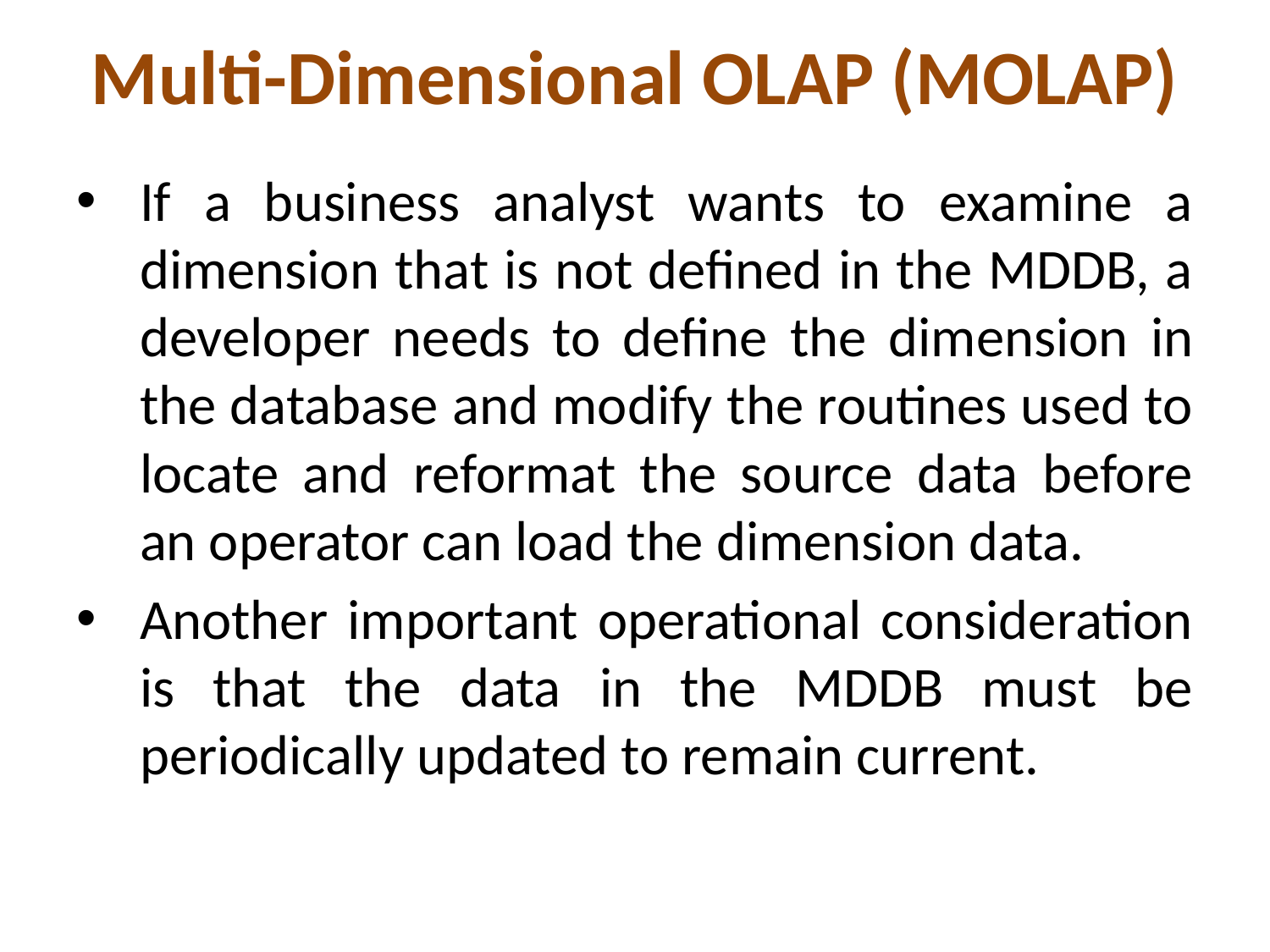

# Multi-Dimensional OLAP (MOLAP)
If a business analyst wants to examine a dimension that is not defined in the MDDB, a developer needs to define the dimension in the database and modify the routines used to locate and reformat the source data before an operator can load the dimension data.
Another important operational consideration is that the data in the MDDB must be periodically updated to remain current.